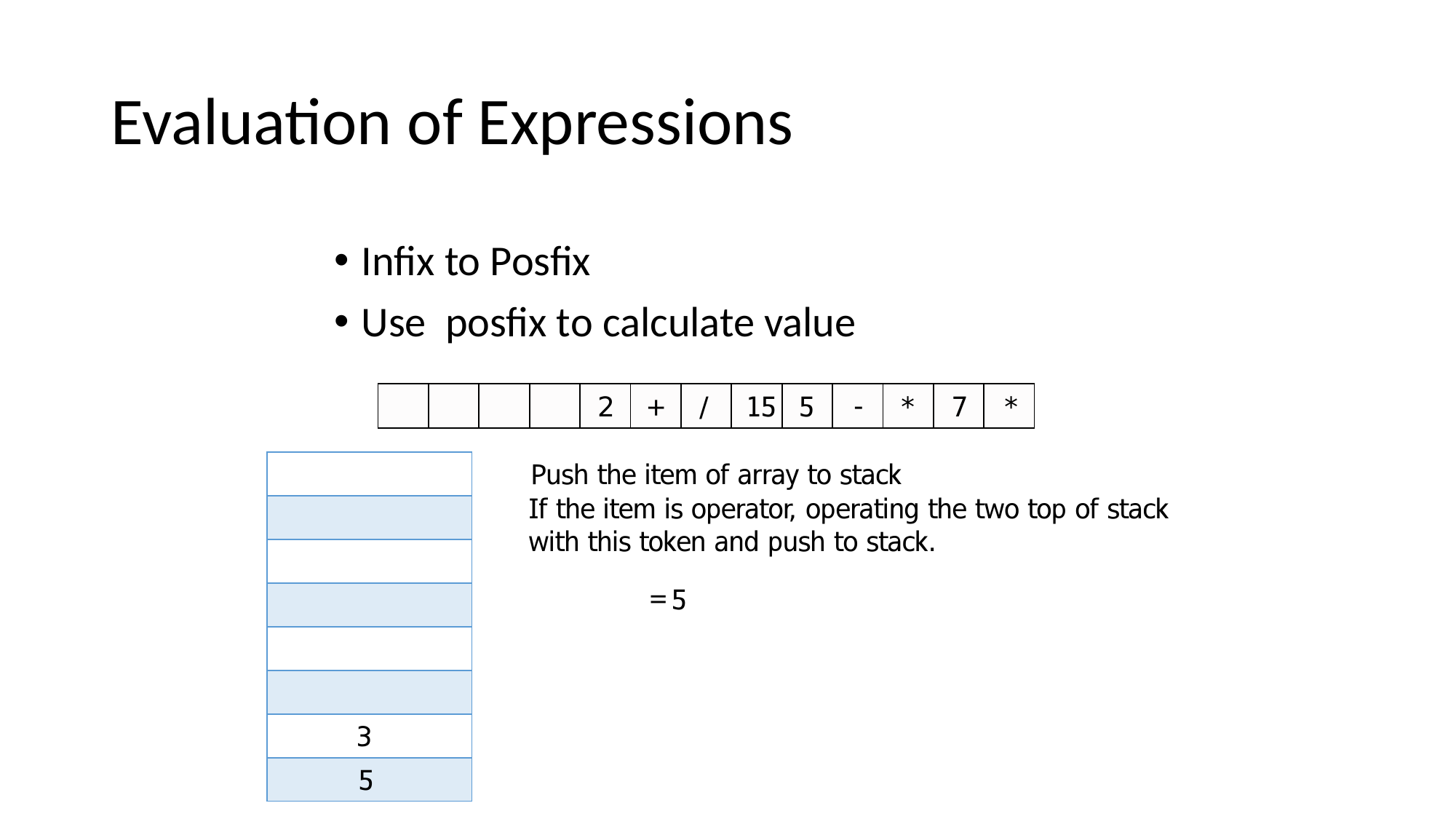

# Evaluation of Expressions
Infix to Posfix
Use  posfix to calculate value

|  |  |  |  |  |  |  |  |  |  |  |  |  |
| --- | --- | --- | --- | --- | --- | --- | --- | --- | --- | --- | --- | --- |
2
+
/
15
5
-
*
7
*
|  |
| --- |
|  |
|  |
|  |
|  |
|  |
|  |
|  |
Push the item of array to stack
If the item is operator, operating the two top of stack
with this token and push to stack.
=
5
3
5